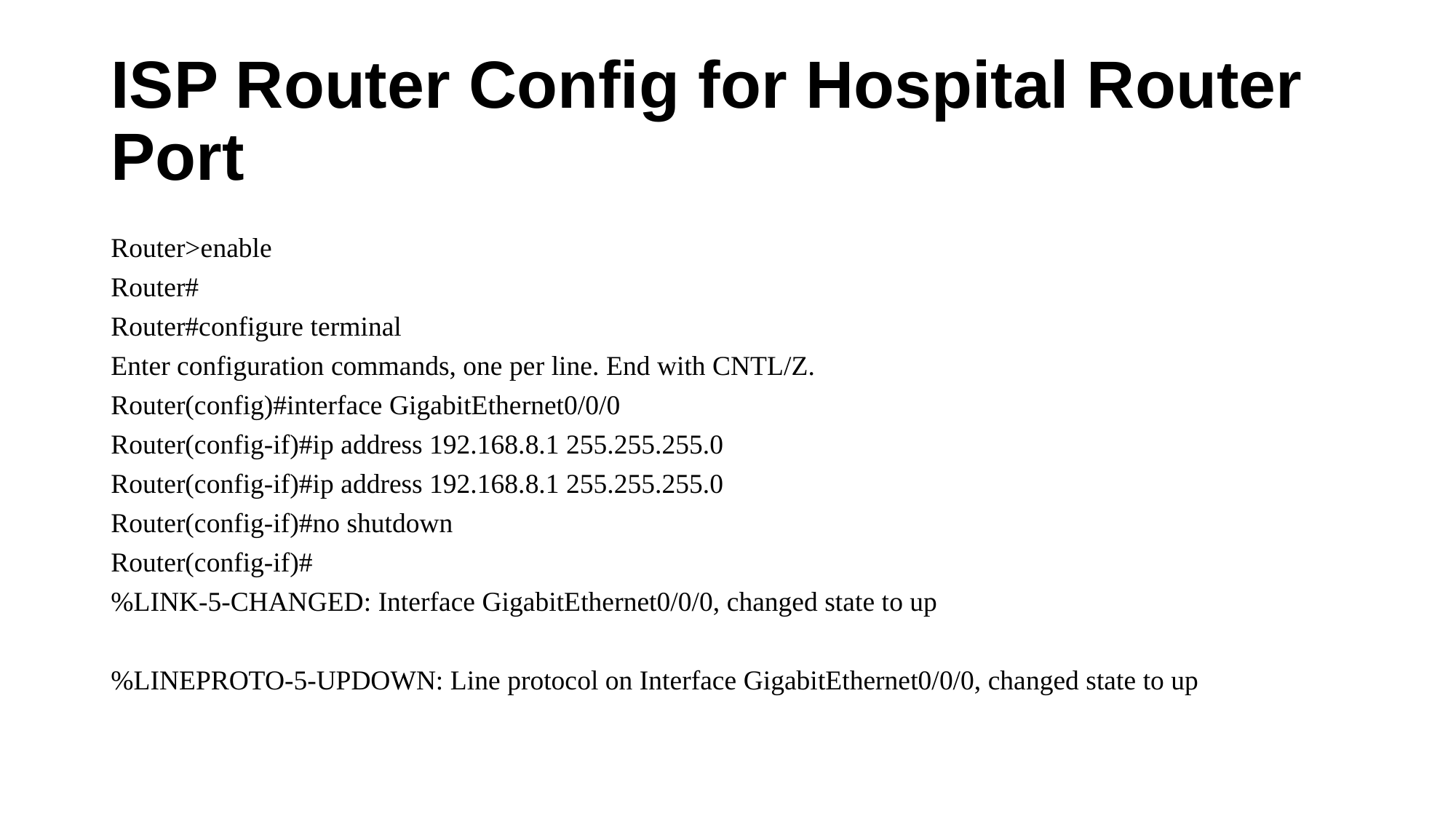

# ISP Router Config for Hospital Router Port
Router>enable
Router#
Router#configure terminal
Enter configuration commands, one per line. End with CNTL/Z.
Router(config)#interface GigabitEthernet0/0/0
Router(config-if)#ip address 192.168.8.1 255.255.255.0
Router(config-if)#ip address 192.168.8.1 255.255.255.0
Router(config-if)#no shutdown
Router(config-if)#
%LINK-5-CHANGED: Interface GigabitEthernet0/0/0, changed state to up

%LINEPROTO-5-UPDOWN: Line protocol on Interface GigabitEthernet0/0/0, changed state to up